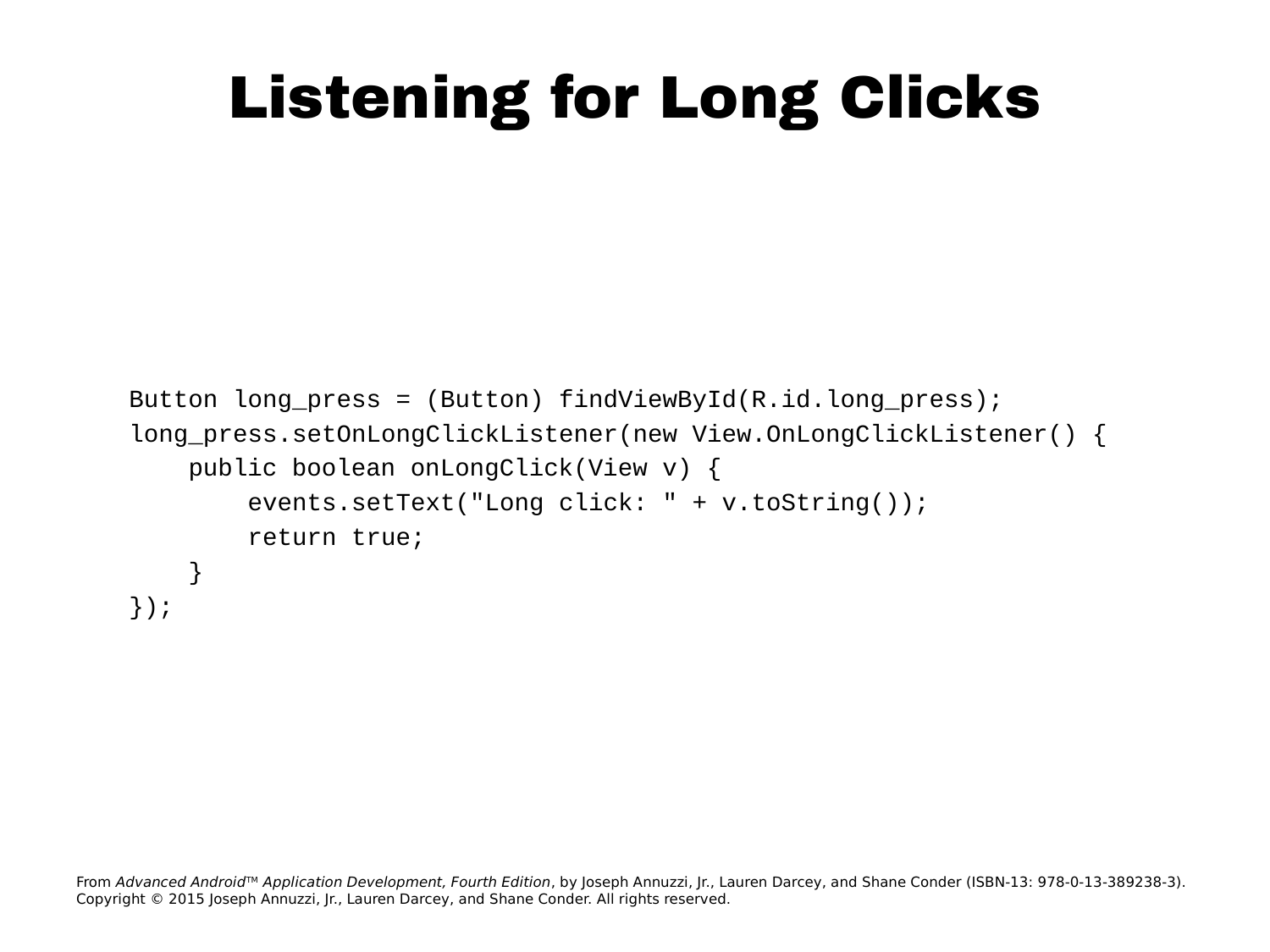

# Listening for Long Clicks

Button long_press = (Button) findViewById(R.id.long_press);
long_press.setOnLongClickListener(new View.OnLongClickListener() {
    public boolean onLongClick(View v) {
        events.setText("Long click: " + v.toString());
        return true;
    }
});
From Advanced AndroidTM Application Development, Fourth Edition, by Joseph Annuzzi, Jr., Lauren Darcey, and Shane Conder (ISBN-13: 978-0-13-389238-3). Copyright © 2015 Joseph Annuzzi, Jr., Lauren Darcey, and Shane Conder. All rights reserved.